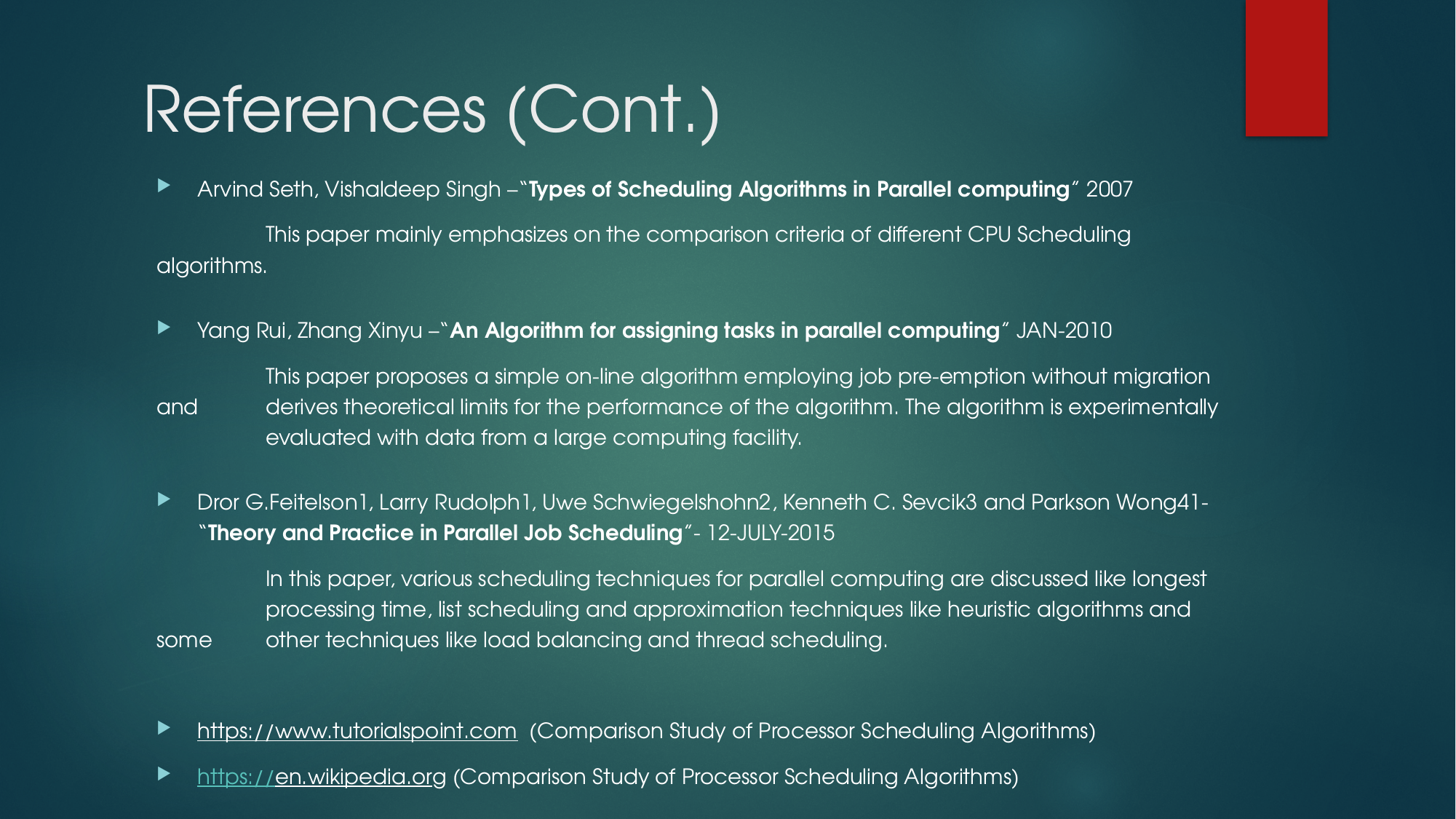

# References (Cont.)
Arvind Seth, Vishaldeep Singh –“Types of Scheduling Algorithms in Parallel computing” 2007
	This paper mainly emphasizes on the comparison criteria of different CPU Scheduling algorithms.

Yang Rui, Zhang Xinyu –“An Algorithm for assigning tasks in parallel computing” JAN-2010
	This paper proposes a simple on-line algorithm employing job pre-emption without migration and 	derives theoretical limits for the performance of the algorithm. The algorithm is experimentally 	evaluated with data from a large computing facility.

Dror G.Feitelson1, Larry Rudolph1, Uwe Schwiegelshohn2, Kenneth C. Sevcik3 and Parkson Wong41- “Theory and Practice in Parallel Job Scheduling”- 12-JULY-2015
	In this paper, various scheduling techniques for parallel computing are discussed like longest 	processing time, list scheduling and approximation techniques like heuristic algorithms and some 	other techniques like load balancing and thread scheduling.

https://www.tutorialspoint.com  (Comparison Study of Processor Scheduling Algorithms)
https://en.wikipedia.org (Comparison Study of Processor Scheduling Algorithms)